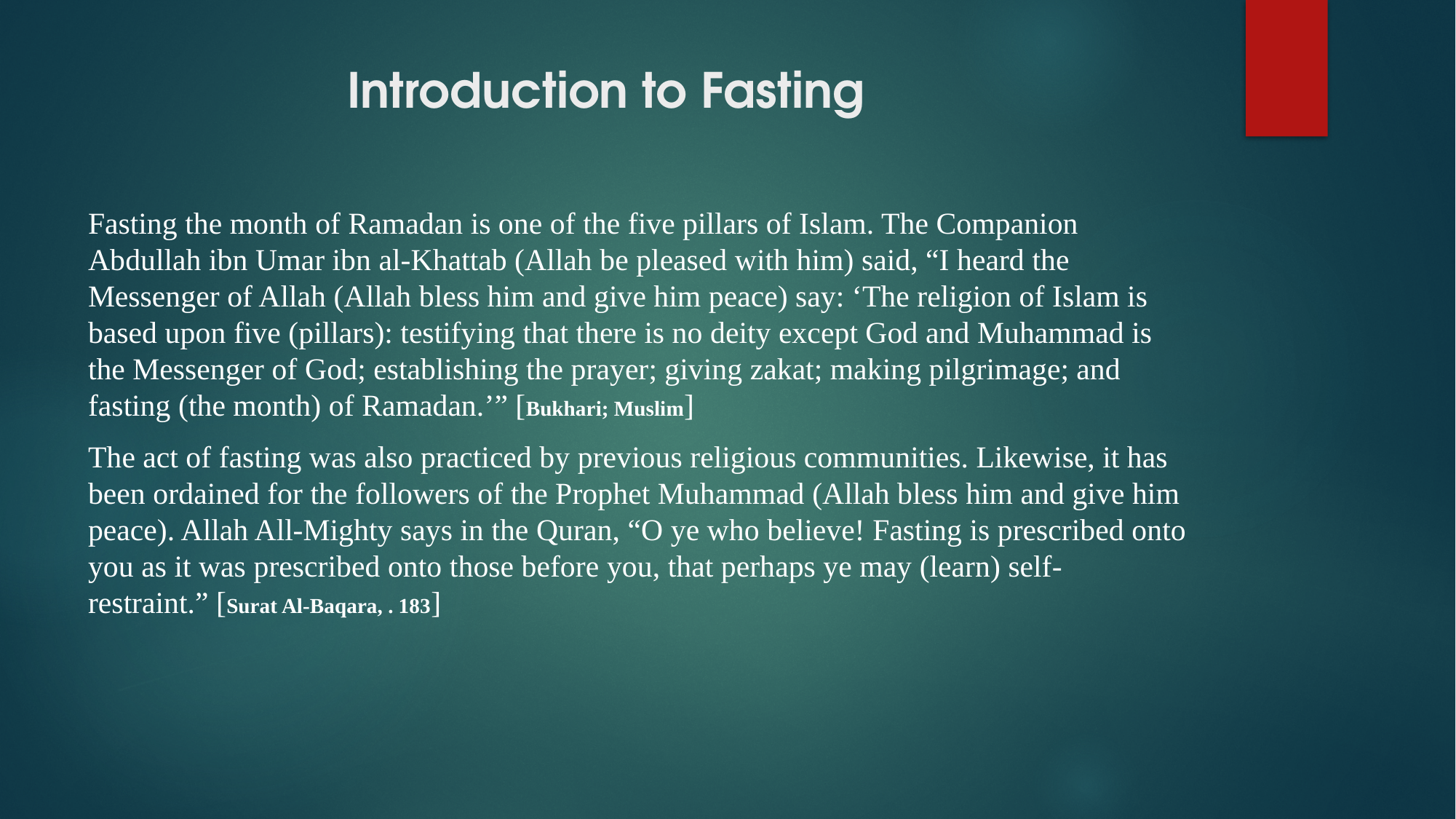

# Introduction to Fasting

Fasting the month of Ramadan is one of the five pillars of Islam. The Companion Abdullah ibn Umar ibn al-Khattab (Allah be pleased with him) said, “I heard the Messenger of Allah (Allah bless him and give him peace) say: ‘The religion of Islam is based upon five (pillars): testifying that there is no deity except God and Muhammad is the Messenger of God; establishing the prayer; giving zakat; making pilgrimage; and fasting (the month) of Ramadan.’” [Bukhari; Muslim]
The act of fasting was also practiced by previous religious communities. Likewise, it has been ordained for the followers of the Prophet Muhammad (Allah bless him and give him peace). Allah All-Mighty says in the Quran, “O ye who believe! Fasting is prescribed onto you as it was prescribed onto those before you, that perhaps ye may (learn) self-restraint.” [Surat Al-Baqara, . 183]